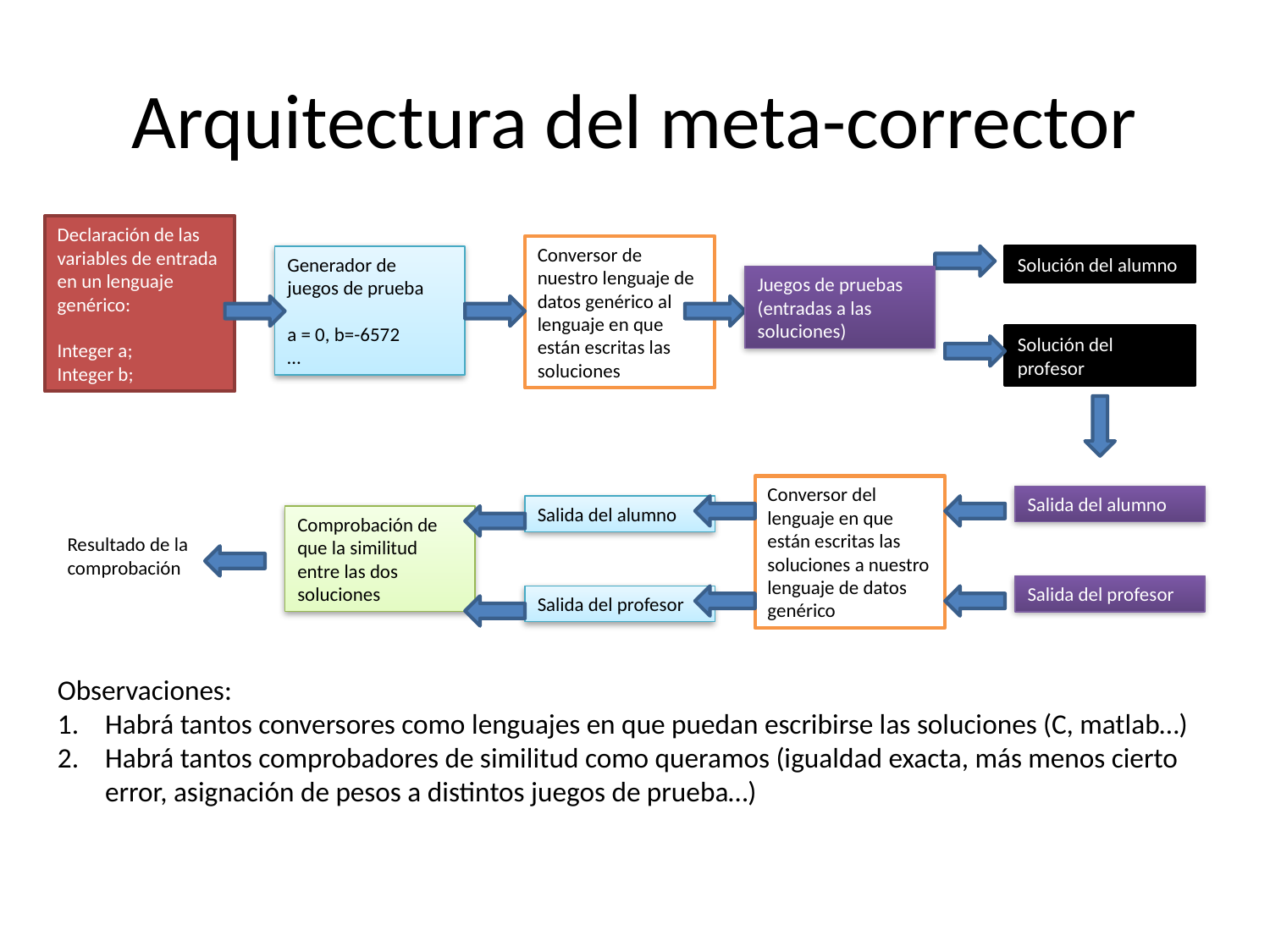

# Arquitectura del meta-corrector
Declaración de las variables de entrada en un lenguaje genérico:

Integer a;
Integer b;
Conversor de nuestro lenguaje de datos genérico al lenguaje en que están escritas las soluciones
Generador de juegos de prueba

a = 0, b=-6572
…

Solución del alumno
Juegos de pruebas (entradas a las soluciones)

Solución del profesor

Conversor del lenguaje en que están escritas las soluciones a nuestro lenguaje de datos genérico
Salida del alumno
Salida del alumno

Comprobación de que la similitud entre las dos soluciones

Resultado de la comprobación

Salida del profesor
Salida del profesor

Observaciones:
Habrá tantos conversores como lenguajes en que puedan escribirse las soluciones (C, matlab…)
Habrá tantos comprobadores de similitud como queramos (igualdad exacta, más menos cierto error, asignación de pesos a distintos juegos de prueba…)